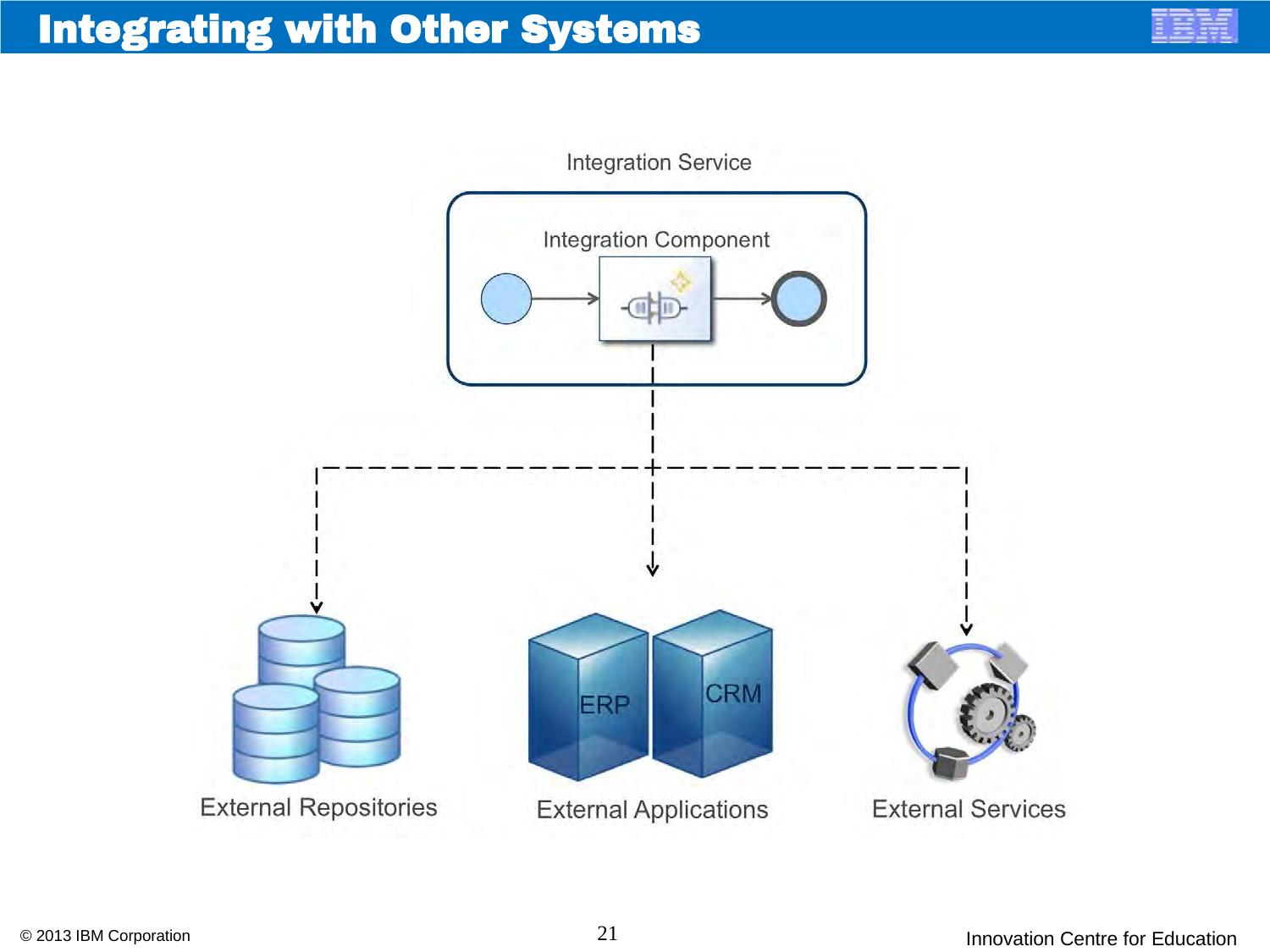

# Integrating with Other Systems

21
© 2013 IBM Corporation
Innovation Centre for Education